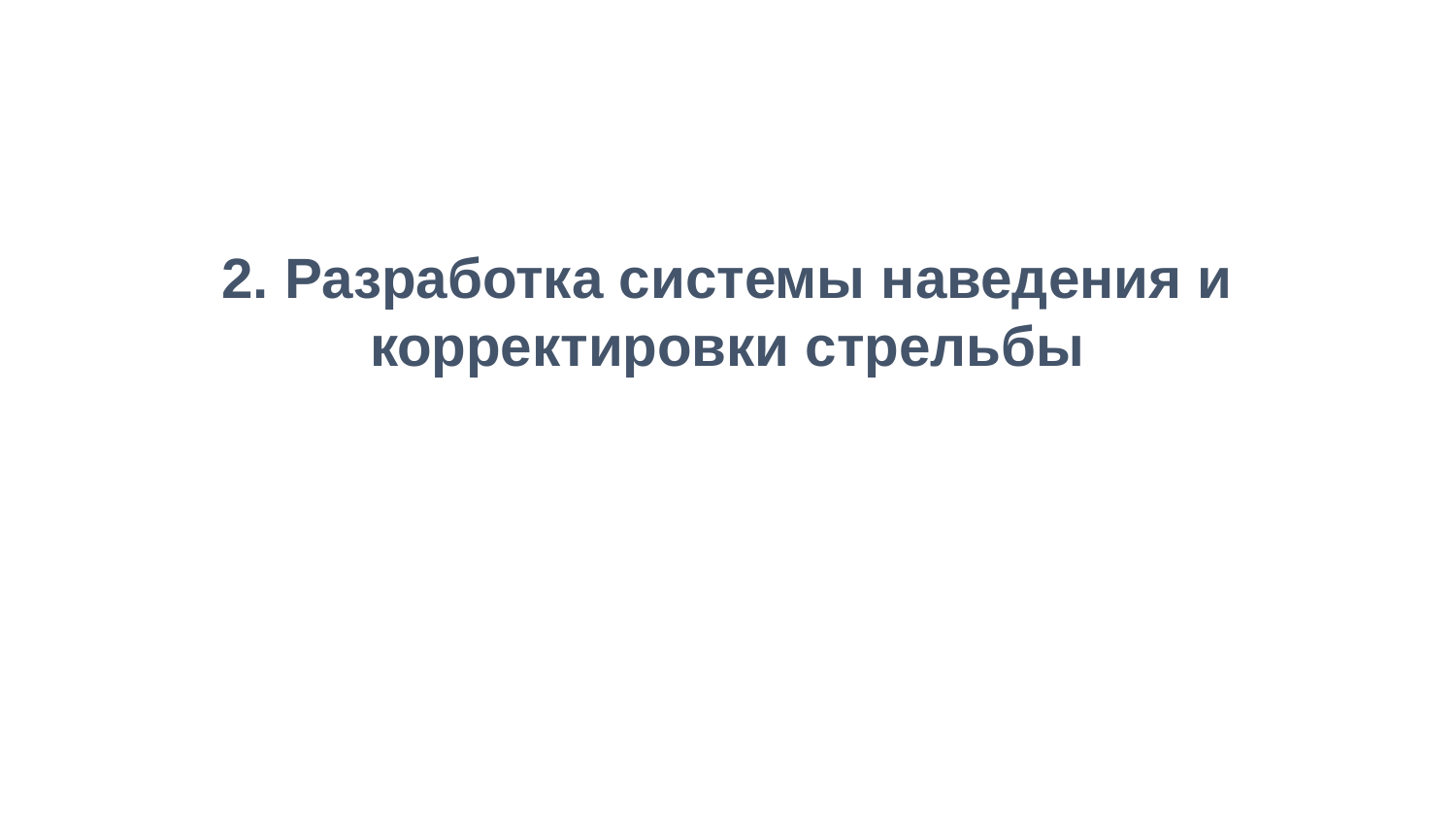

2. Разработка системы наведения и корректировки стрельбы